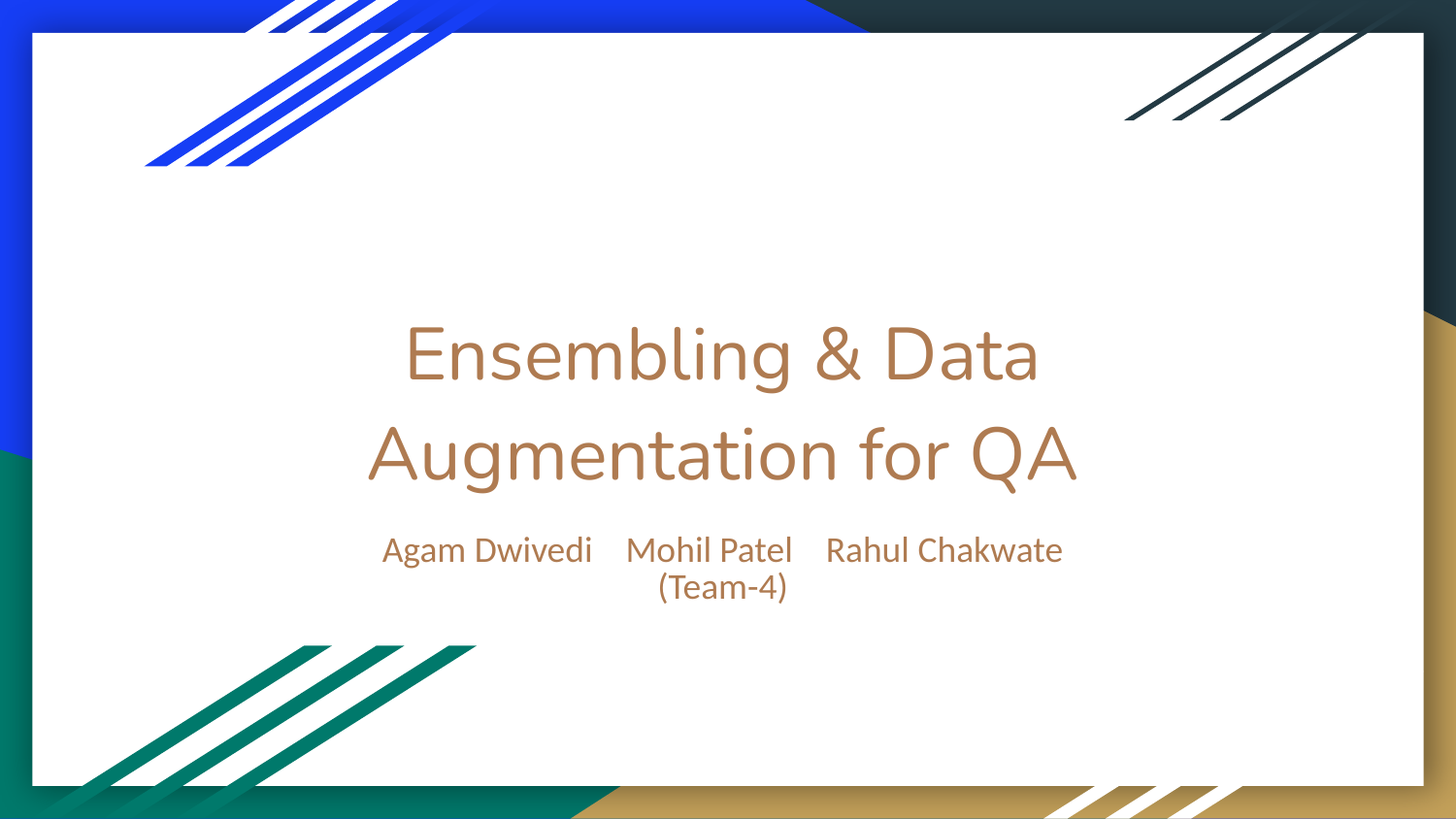

# Ensembling & Data Augmentation for QA
Agam Dwivedi    Mohil Patel    Rahul Chakwate
(Team-4)